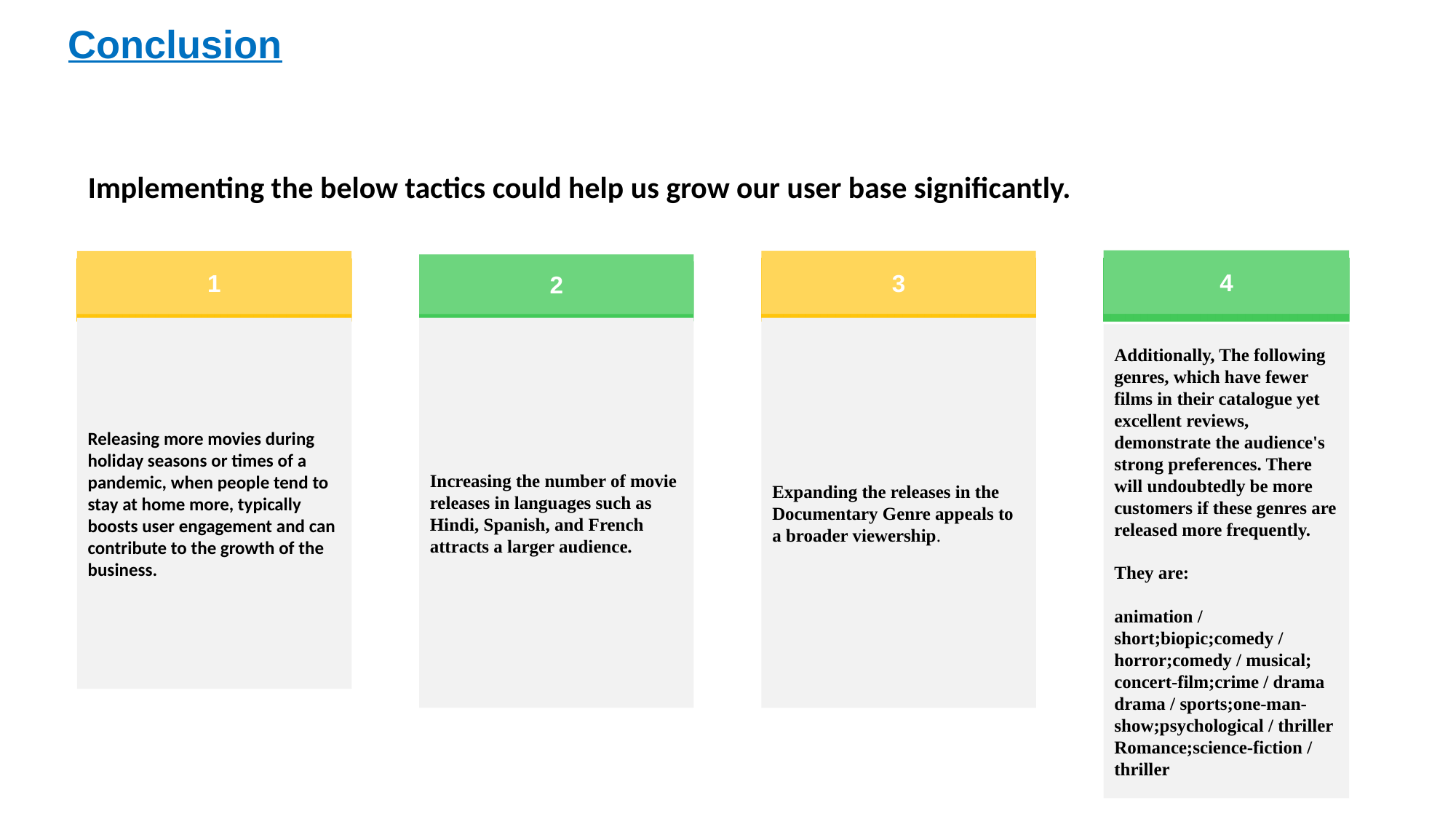

# Conclusion

Implementing the below tactics could help us grow our user base significantly.

4
3
1
2
Releasing more movies during holiday seasons or times of a pandemic, when people tend to stay at home more, typically boosts user engagement and can contribute to the growth of the business.
Increasing the number of movie releases in languages such as Hindi, Spanish, and French attracts a larger audience.
Expanding the releases in the Documentary Genre appeals to a broader viewership.
Additionally, The following genres, which have fewer films in their catalogue yet excellent reviews, demonstrate the audience's strong preferences. There will undoubtedly be more customers if these genres are released more frequently.

They are:

animation / short;biopic;comedy / horror;comedy / musical; concert-film;crime / drama
drama / sports;one-man-show;psychological / thriller
Romance;science-fiction / thriller